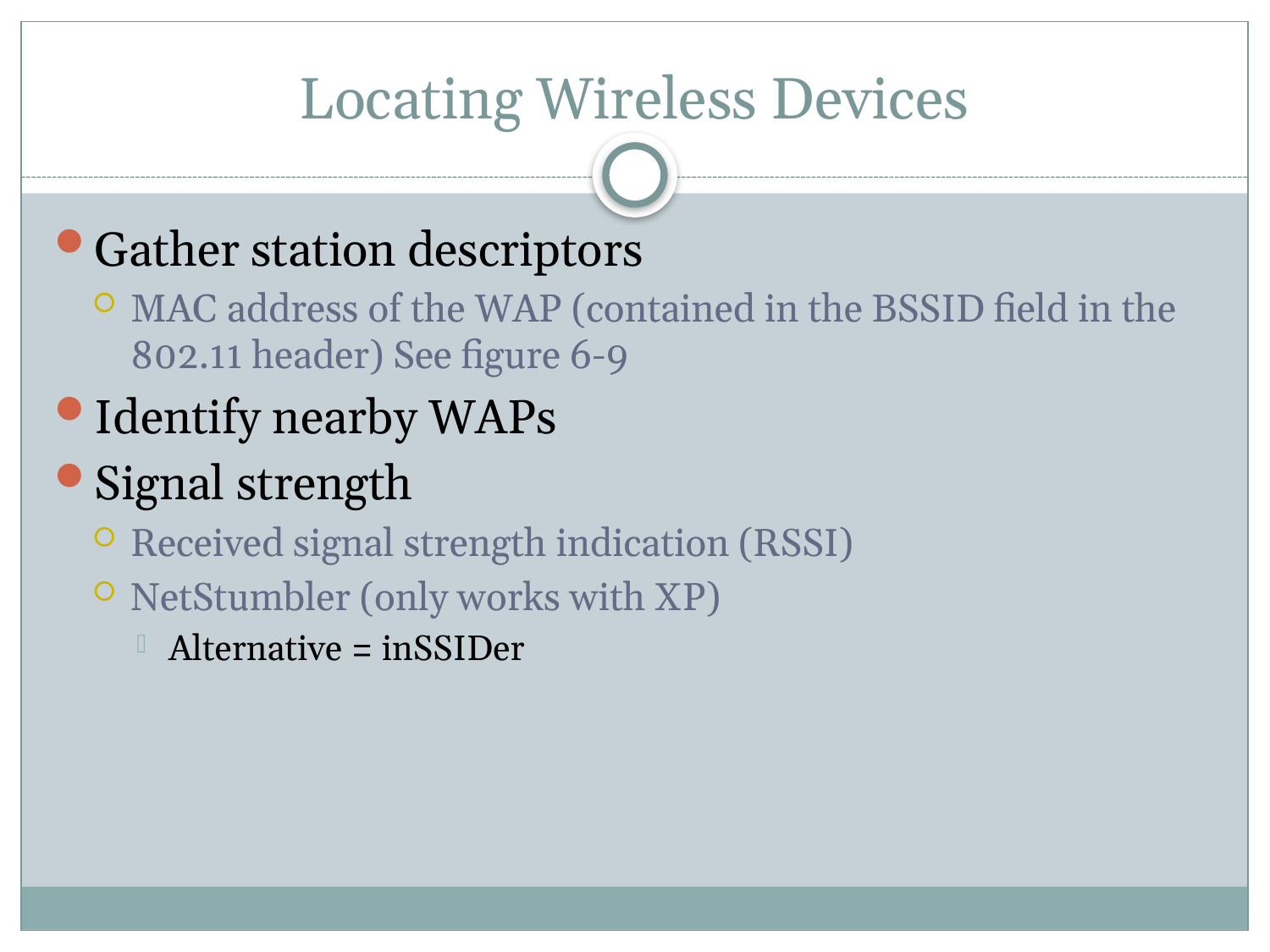

# Locating Wireless Devices
Gather station descriptors
MAC address of the WAP (contained in the BSSID field in the 802.11 header) See figure 6-9
Identify nearby WAPs
Signal strength
Received signal strength indication (RSSI)
NetStumbler (only works with XP)
Alternative = inSSIDer